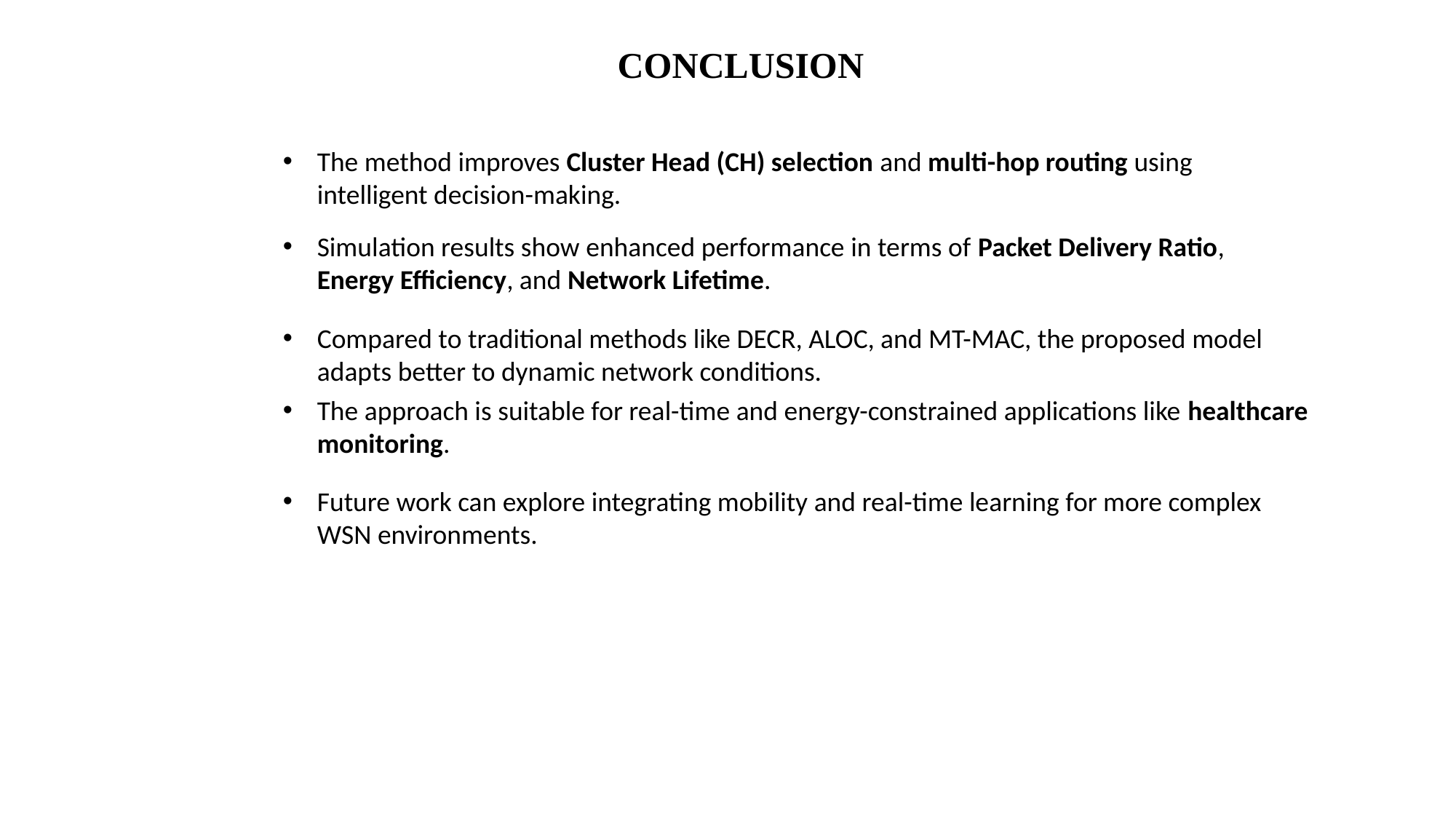

CONCLUSION
The method improves Cluster Head (CH) selection and multi-hop routing using intelligent decision-making.
Simulation results show enhanced performance in terms of Packet Delivery Ratio, Energy Efficiency, and Network Lifetime.
Compared to traditional methods like DECR, ALOC, and MT-MAC, the proposed model adapts better to dynamic network conditions.
The approach is suitable for real-time and energy-constrained applications like healthcare monitoring.
Future work can explore integrating mobility and real-time learning for more complex WSN environments.